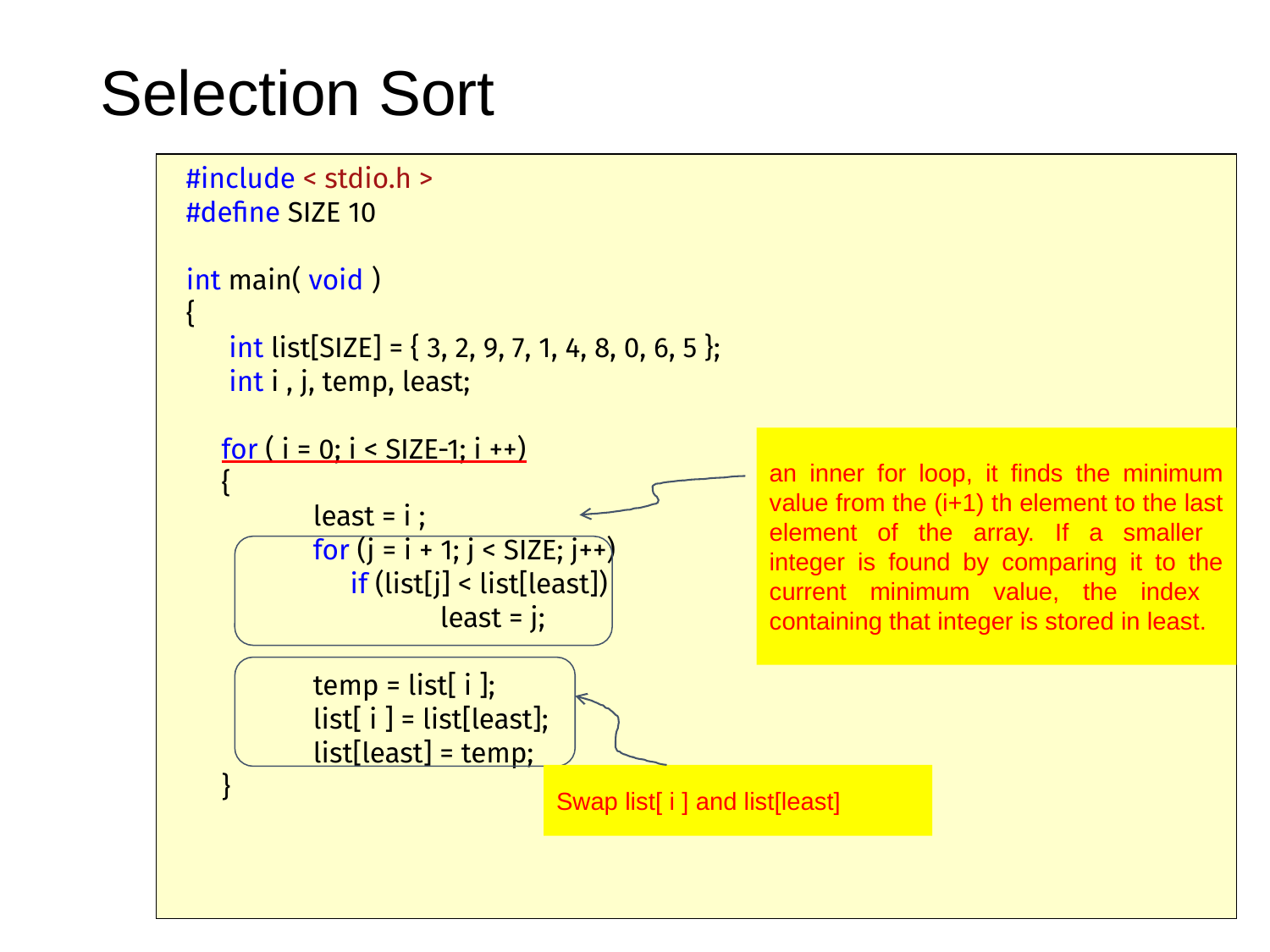

# Selection Sort
#include < stdio.h >
#define SIZE 10

int main( void )
{
	 int list[SIZE] = { 3, 2, 9, 7, 1, 4, 8, 0, 6, 5 };
	 int i , j, temp, least;

	for ( i = 0; i < SIZE-1; i ++)
	{
		least = i ;
		for (j = i + 1; j < SIZE; j++)
		     if (list[j] < list[least])
			least = j;

		temp = list[ i ];
		list[ i ] = list[least];
		list[least] = temp;
	}

an inner for loop, it finds the minimum value from the (i+1) th element to the last element of the array. If a smaller
integer is found by comparing it to the current minimum value, the index
containing that integer is stored in least.

Swap list[ i ] and list[least]